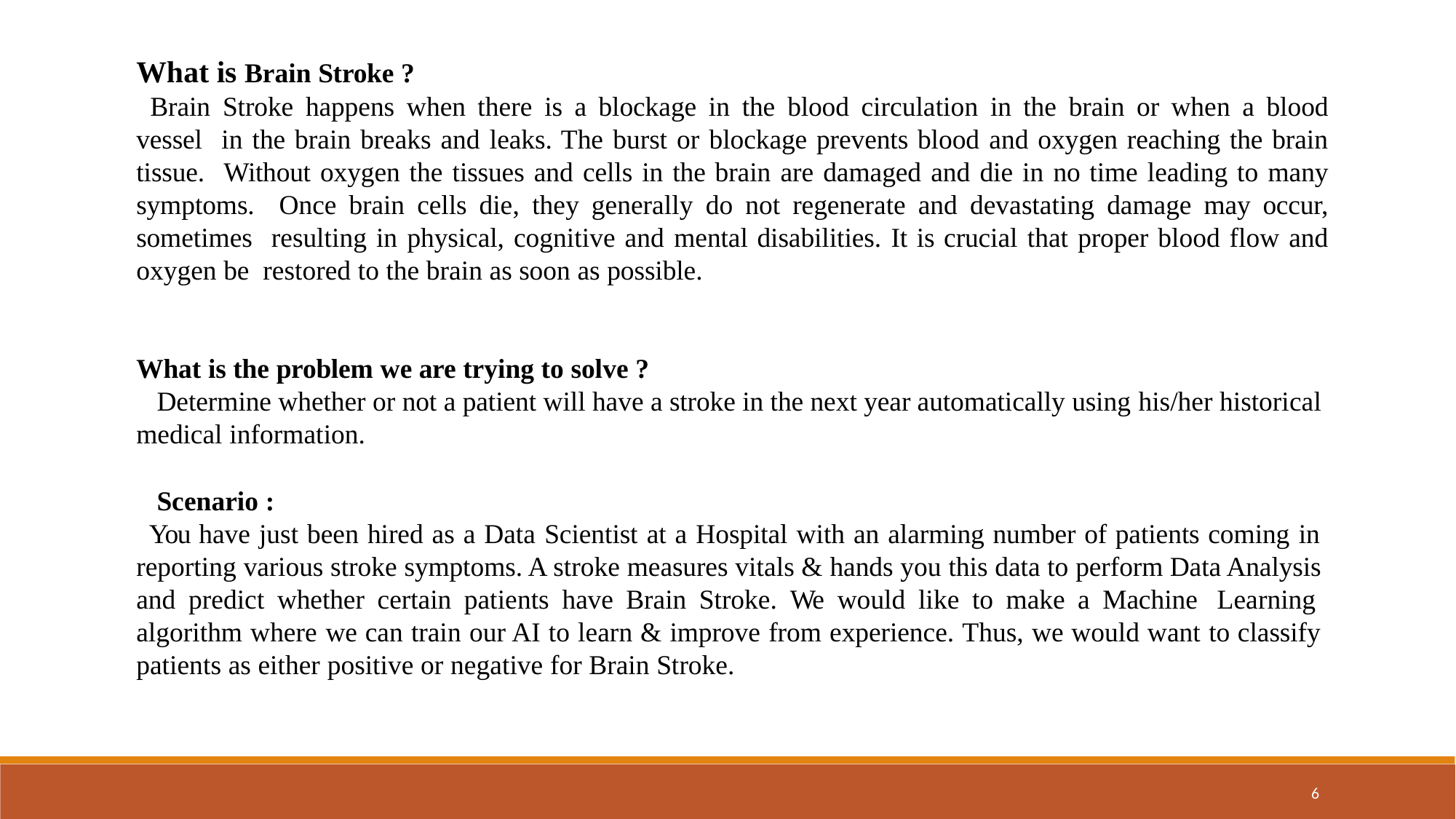

# What is Brain Stroke ?
Brain Stroke happens when there is a blockage in the blood circulation in the brain or when a blood vessel  in the brain breaks and leaks. The burst or blockage prevents blood and oxygen reaching the brain tissue.  Without oxygen the tissues and cells in the brain are damaged and die in no time leading to many symptoms.  Once brain cells die, they generally do not regenerate and devastating damage may occur, sometimes  resulting in physical, cognitive and mental disabilities. It is crucial that proper blood flow and oxygen be  restored to the brain as soon as possible.
What is the problem we are trying to solve ?
Determine whether or not a patient will have a stroke in the next year automatically using his/her historical  medical information.

Scenario :
You have just been hired as a Data Scientist at a Hospital with an alarming number of patients coming in  reporting various stroke symptoms. A stroke measures vitals & hands you this data to perform Data Analysis  and predict whether certain patients have Brain Stroke. We would like to make a Machine Learning  algorithm where we can train our AI to learn & improve from experience. Thus, we would want to classify  patients as either positive or negative for Brain Stroke.
6